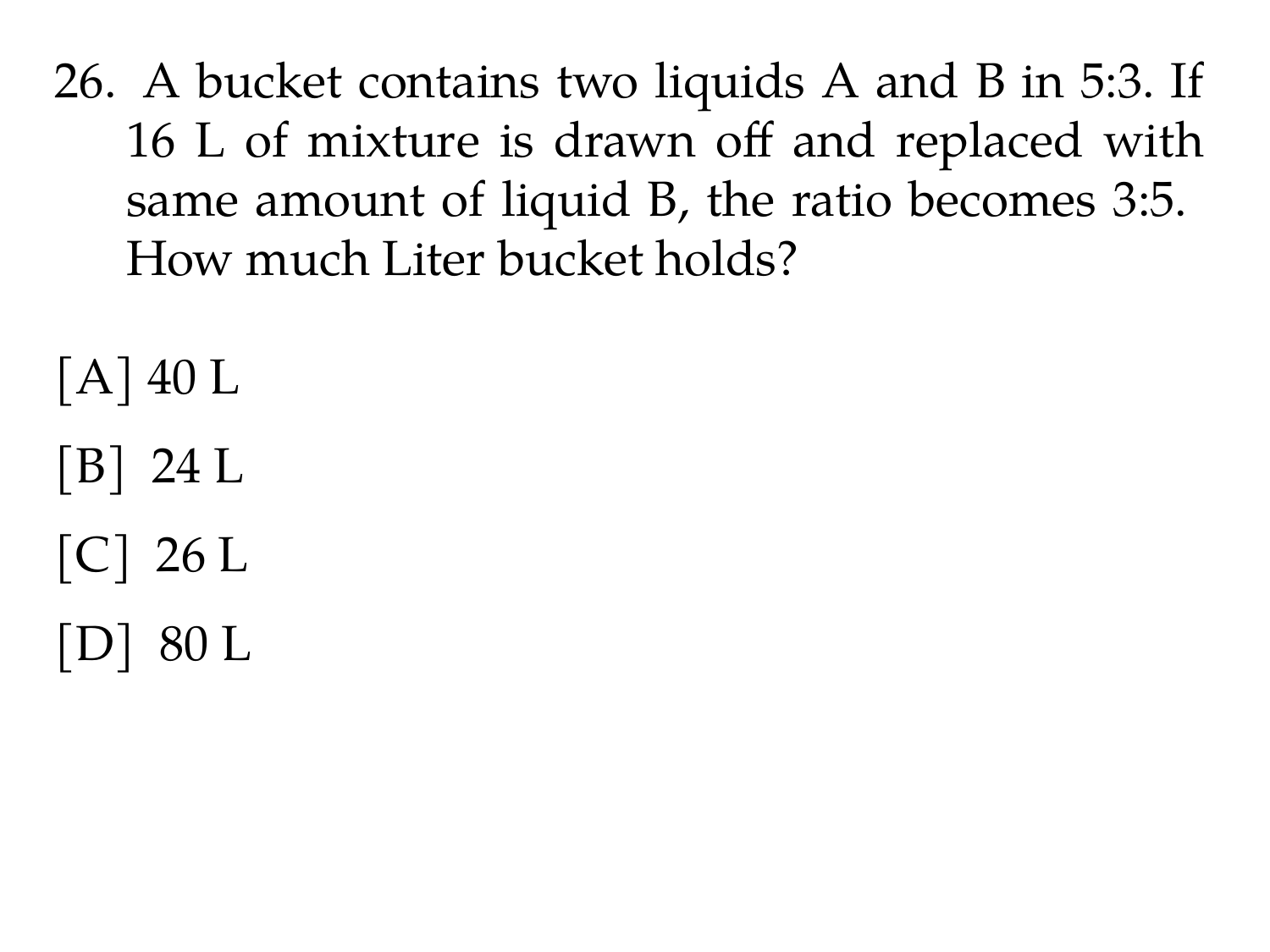

A bucket contains two liquids A and B in 5:3. If 16 L of mixture is drawn off and replaced with same amount of liquid B, the ratio becomes 3:5.  How much Liter bucket holds?

[A] 40 L
[B]  24 L
[C]  26 L
[D]  80 L